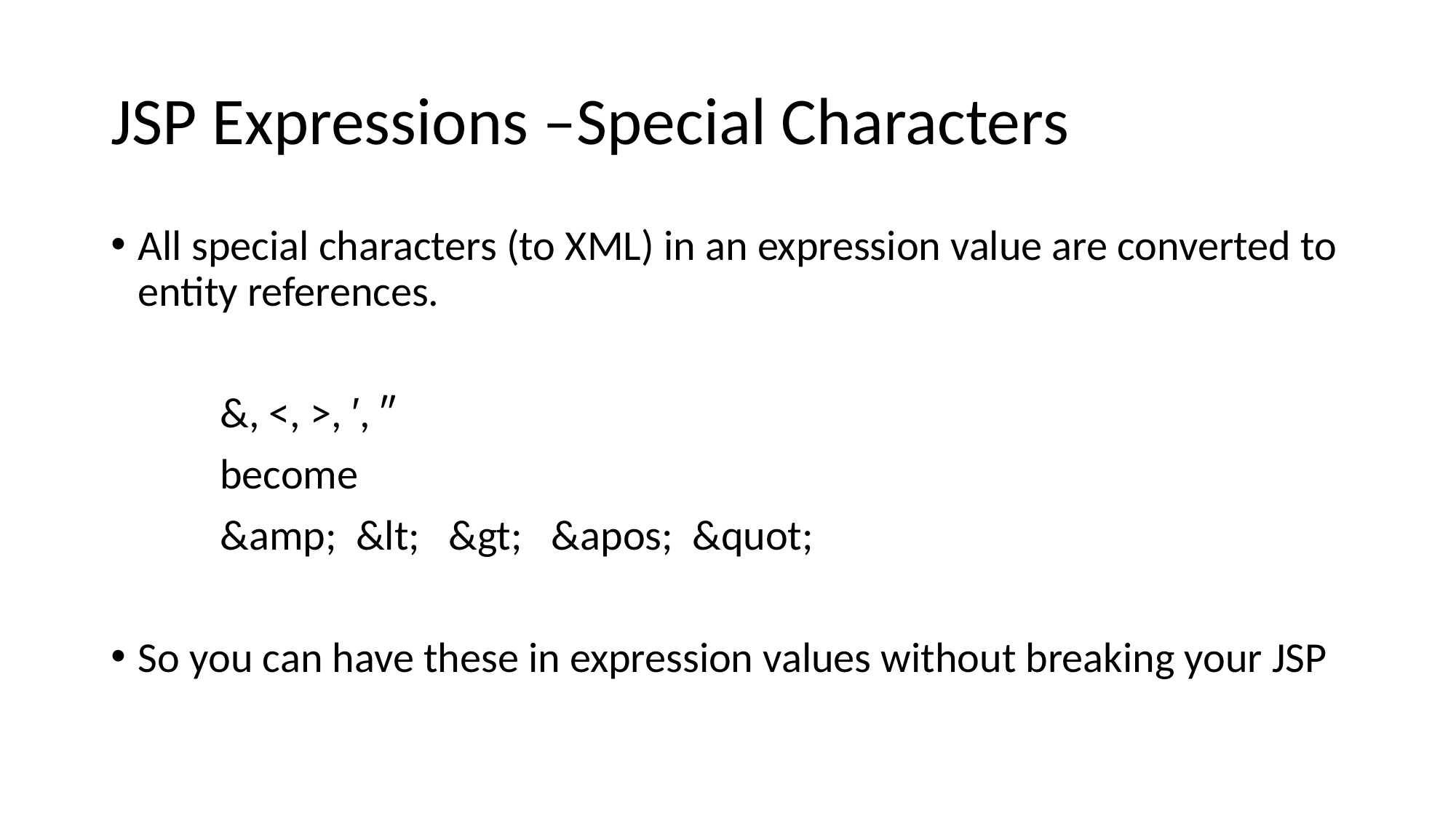

# JSP Expressions –Special Characters
All special characters (to XML) in an expression value are converted to entity references.

	&, <, >, ′, ″
	become
	&amp;  &lt;   &gt;   &apos;  &quot;

So you can have these in expression values without breaking your JSP